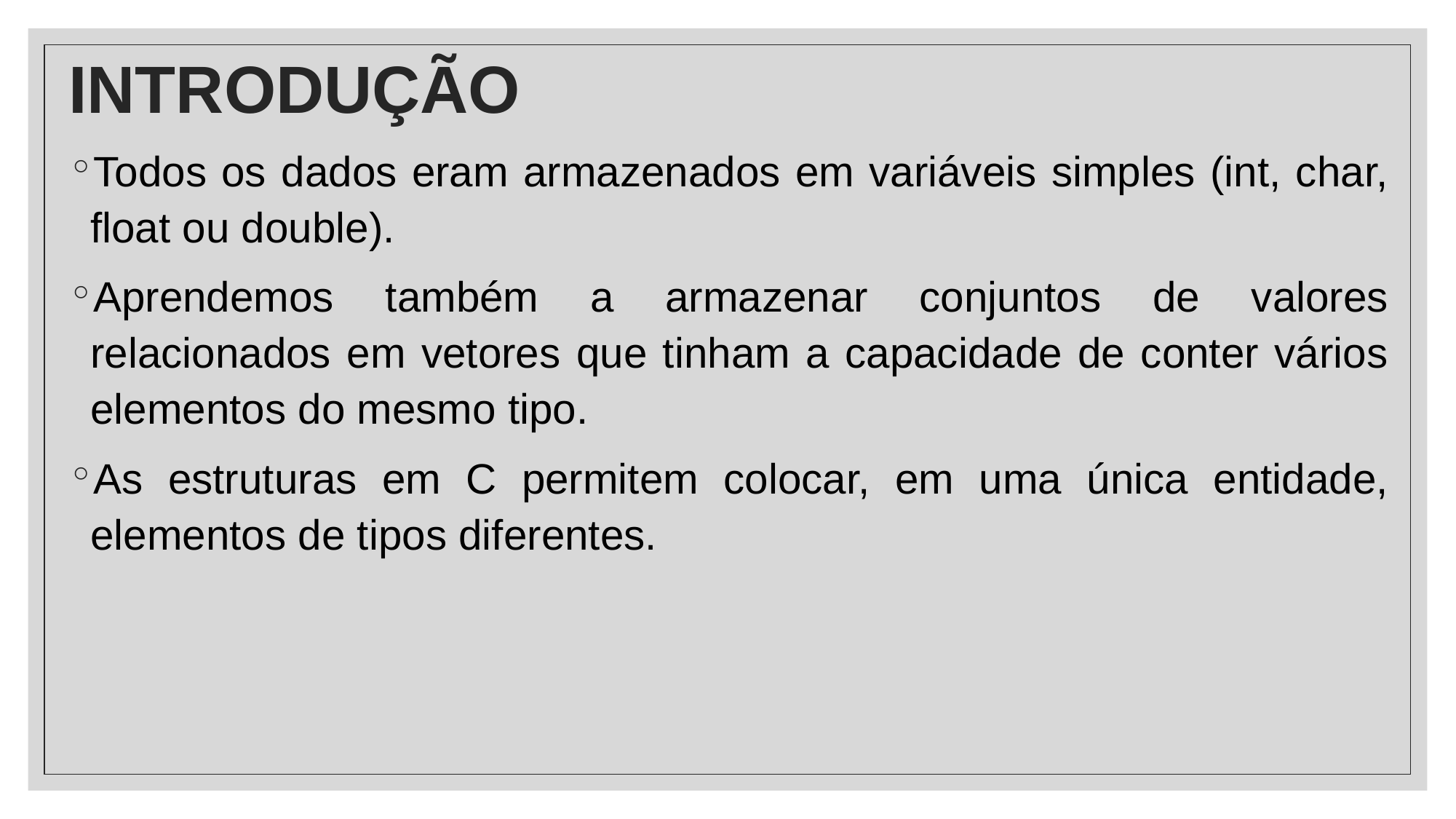

# introdução
Todos os dados eram armazenados em variáveis simples (int, char, float ou double).
Aprendemos também a armazenar conjuntos de valores relacionados em vetores que tinham a capacidade de conter vários elementos do mesmo tipo.
As estruturas em C permitem colocar, em uma única entidade, elementos de tipos diferentes.